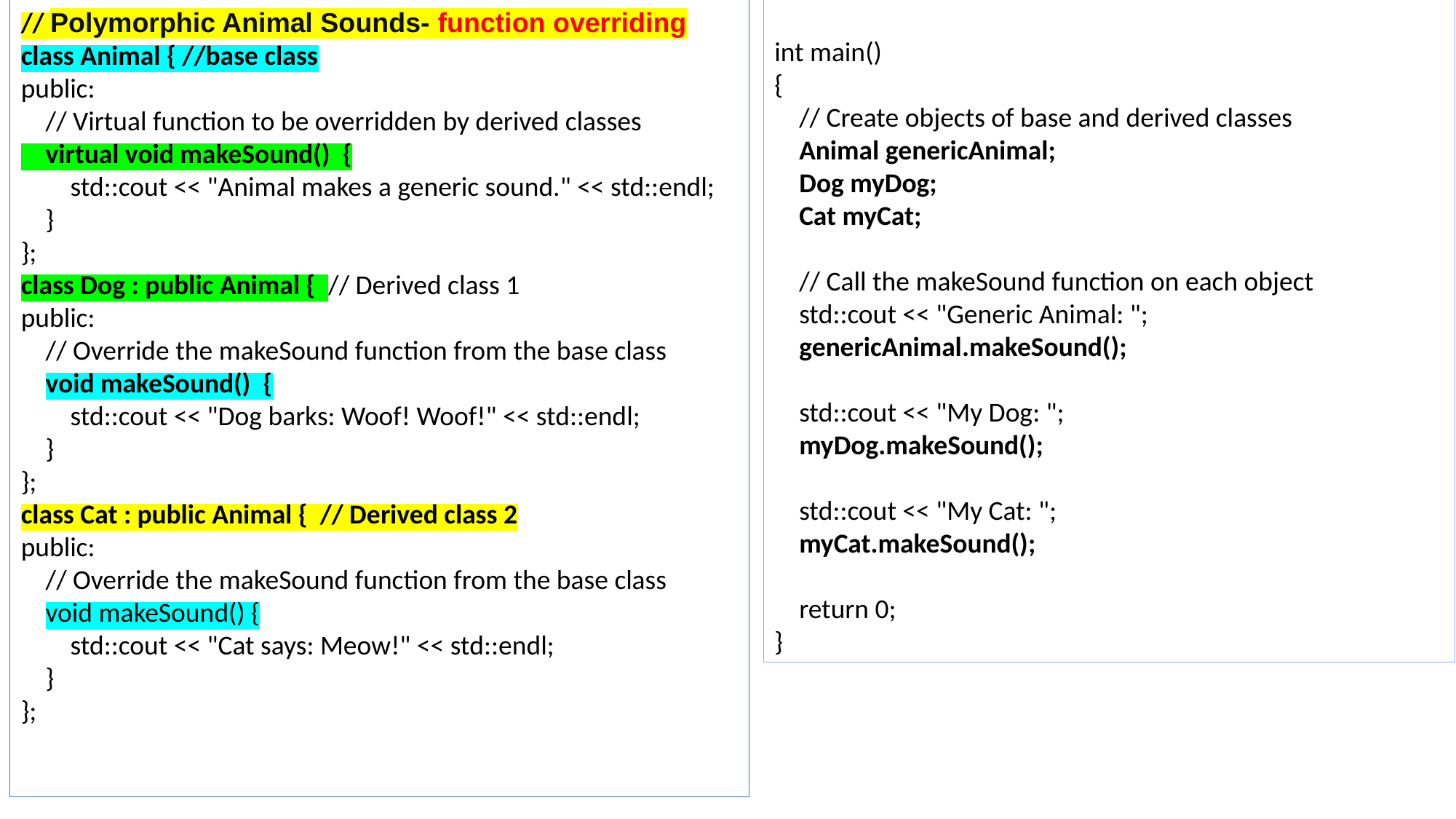

// Polymorphic Animal Sounds- function overriding
class Animal { //base class
public:
    // Virtual function to be overridden by derived classes
    virtual void makeSound()  {
        std::cout << "Animal makes a generic sound." << std::endl;
    }
};
class Dog : public Animal {  // Derived class 1
public:
    // Override the makeSound function from the base class
    void makeSound()  {
        std::cout << "Dog barks: Woof! Woof!" << std::endl;
    }
};
class Cat : public Animal {  // Derived class 2
public:
    // Override the makeSound function from the base class
    void makeSound() {
        std::cout << "Cat says: Meow!" << std::endl;
    }
};

int main()
{
    // Create objects of base and derived classes
    Animal genericAnimal;
    Dog myDog;
    Cat myCat;

    // Call the makeSound function on each object
    std::cout << "Generic Animal: ";
    genericAnimal.makeSound();

    std::cout << "My Dog: ";
    myDog.makeSound();

    std::cout << "My Cat: ";
    myCat.makeSound();

    return 0;
}